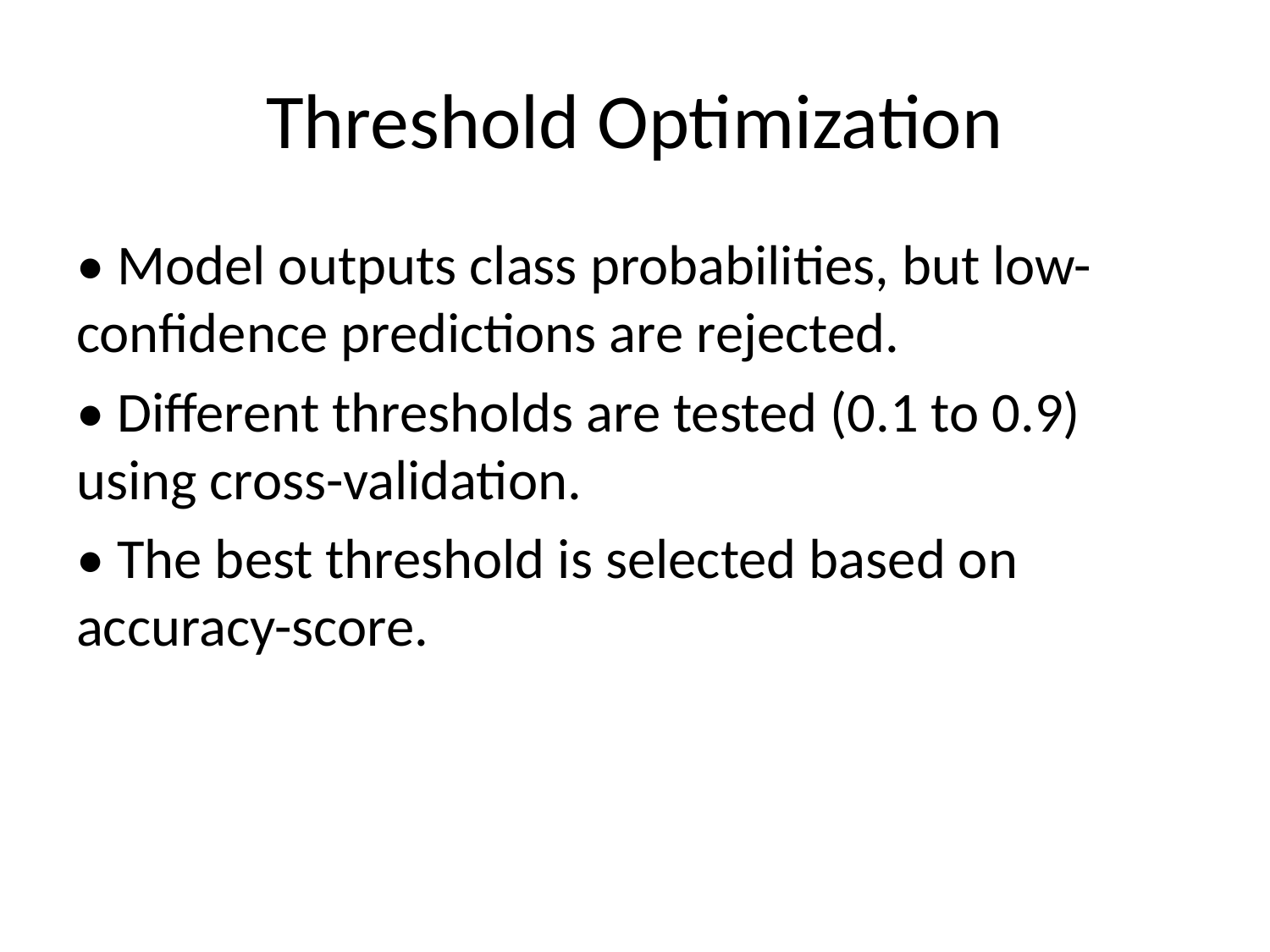

# Threshold Optimization
• Model outputs class probabilities, but low-confidence predictions are rejected.
• Different thresholds are tested (0.1 to 0.9) using cross-validation.
• The best threshold is selected based on accuracy-score.